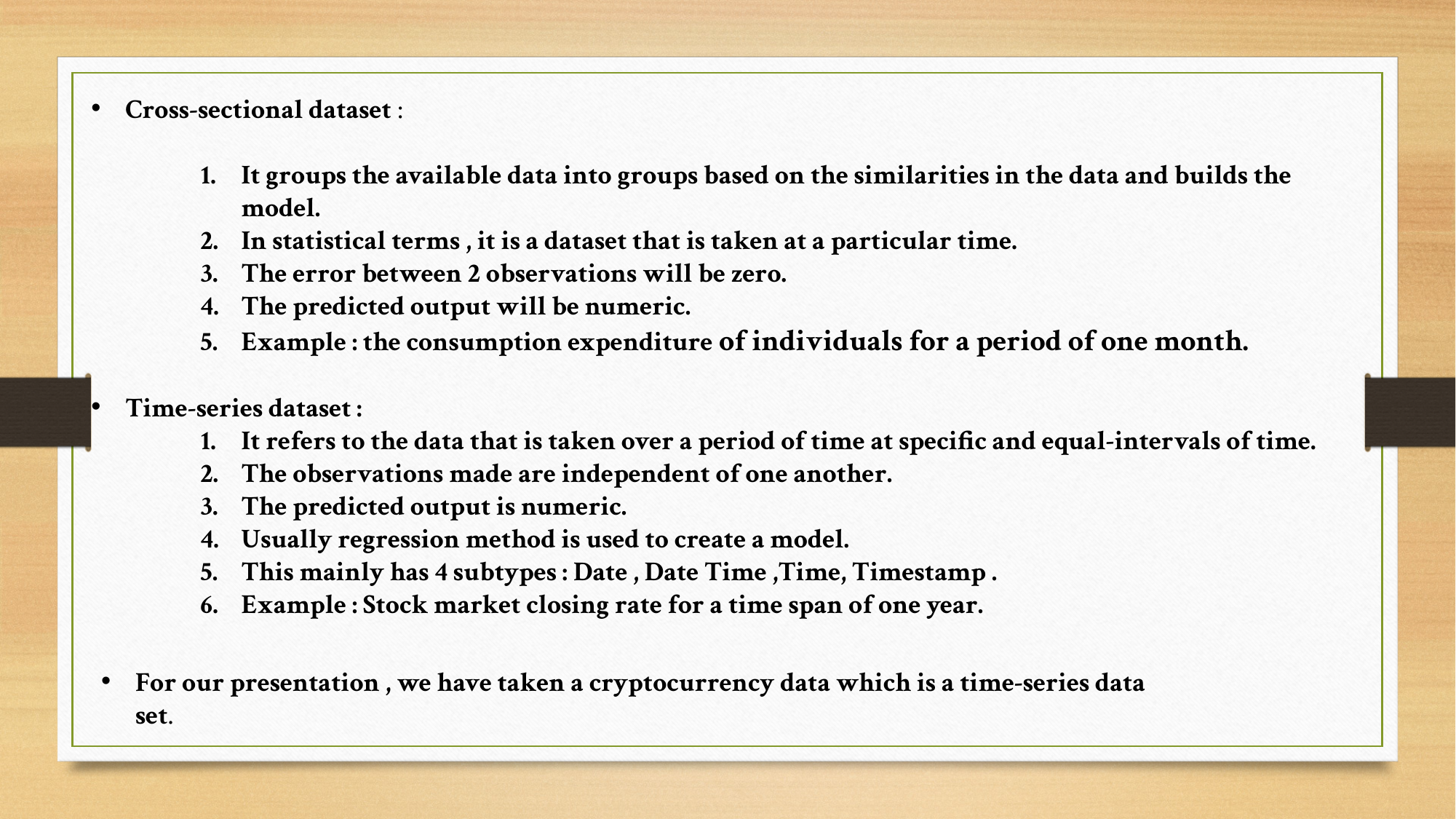

Cross-sectional dataset :

It groups the available data into groups based on the similarities in the data and builds the model.
In statistical terms , it is a dataset that is taken at a particular time.
The error between 2 observations will be zero.
The predicted output will be numeric.
Example : the consumption expenditure of individuals for a period of one month.

Time-series dataset :
It refers to the data that is taken over a period of time at specific and equal-intervals of time.
The observations made are independent of one another.
The predicted output is numeric.
Usually regression method is used to create a model.
This mainly has 4 subtypes : Date , Date Time ,Time, Timestamp .
Example : Stock market closing rate for a time span of one year.

For our presentation , we have taken a cryptocurrency data which is a time-series data set.